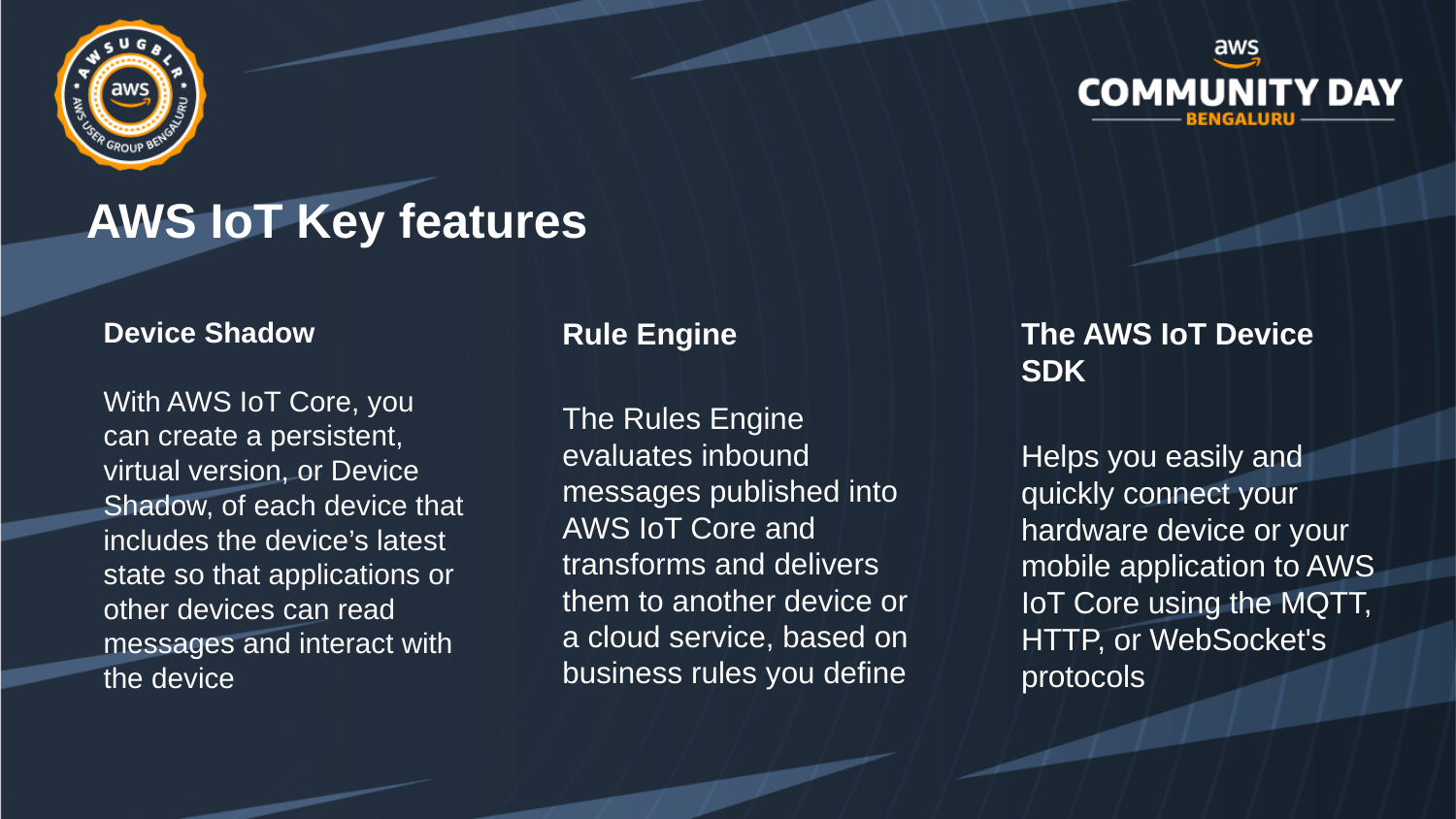

AWS IoT Key features
Device Shadow

With AWS IoT Core, you can create a persistent, virtual version, or Device Shadow, of each device that includes the device’s latest state so that applications or other devices can read messages and interact with the device

Rule Engine

The Rules Engine evaluates inbound messages published into AWS IoT Core and transforms and delivers them to another device or a cloud service, based on business rules you define

The AWS IoT Device SDK

Helps you easily and quickly connect your hardware device or your mobile application to AWS IoT Core using the MQTT, HTTP, or WebSocket's protocols